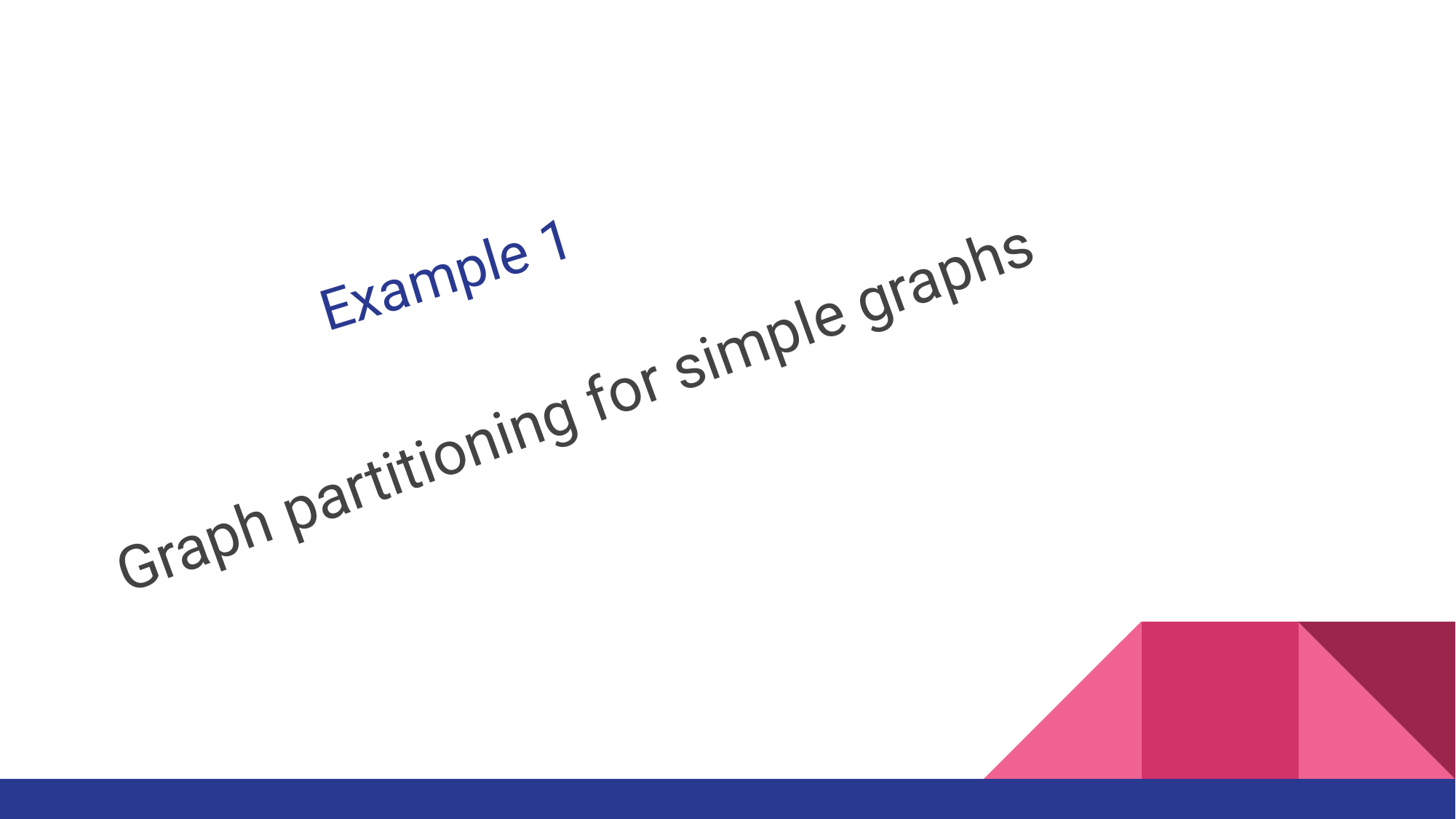

# Example 1
Graph partitioning for simple graphs